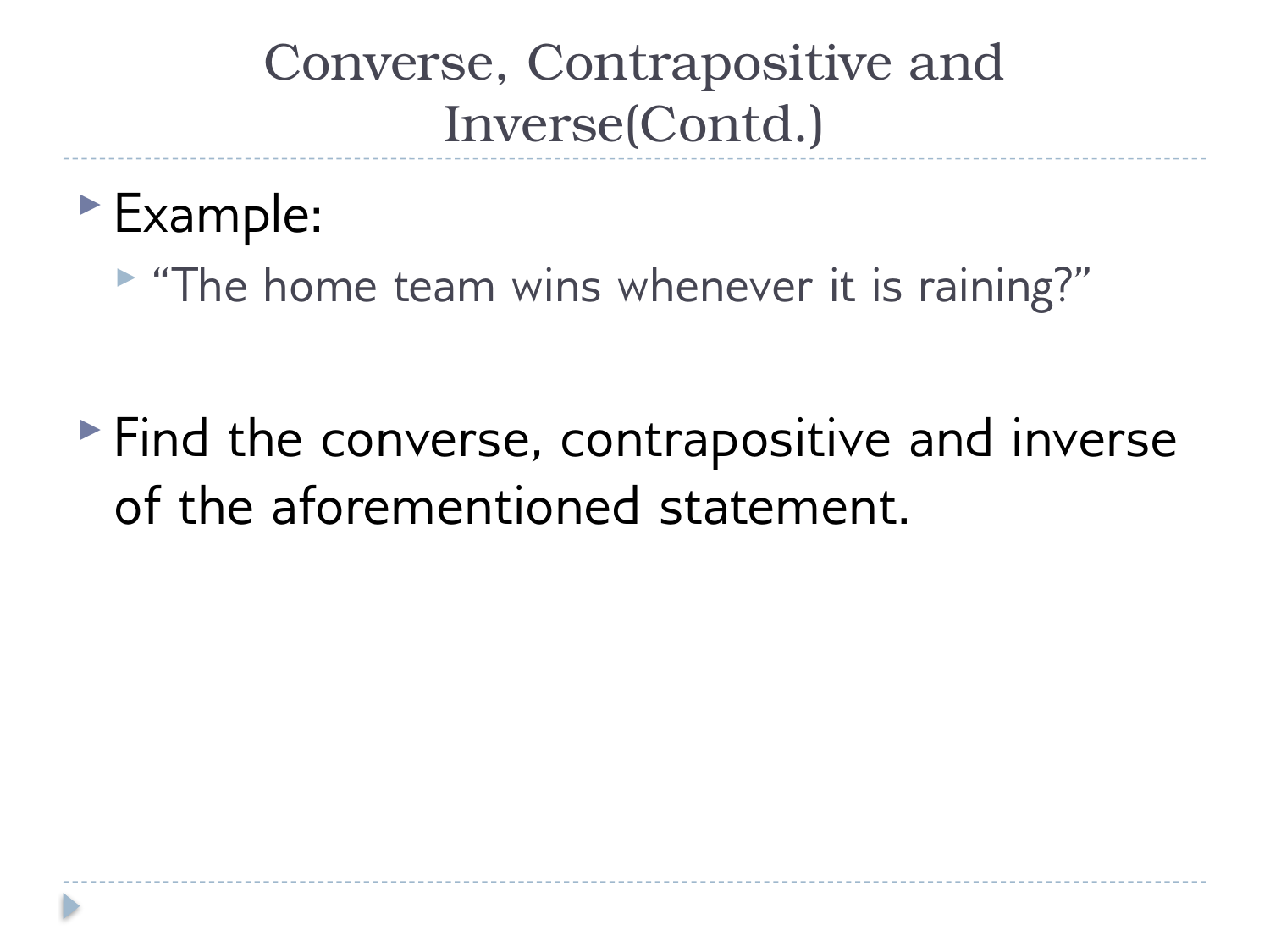

# Converse, Contrapositive and Inverse(Contd.)
Example:
“The home team wins whenever it is raining?”

Find the converse, contrapositive and inverse of the aforementioned statement.